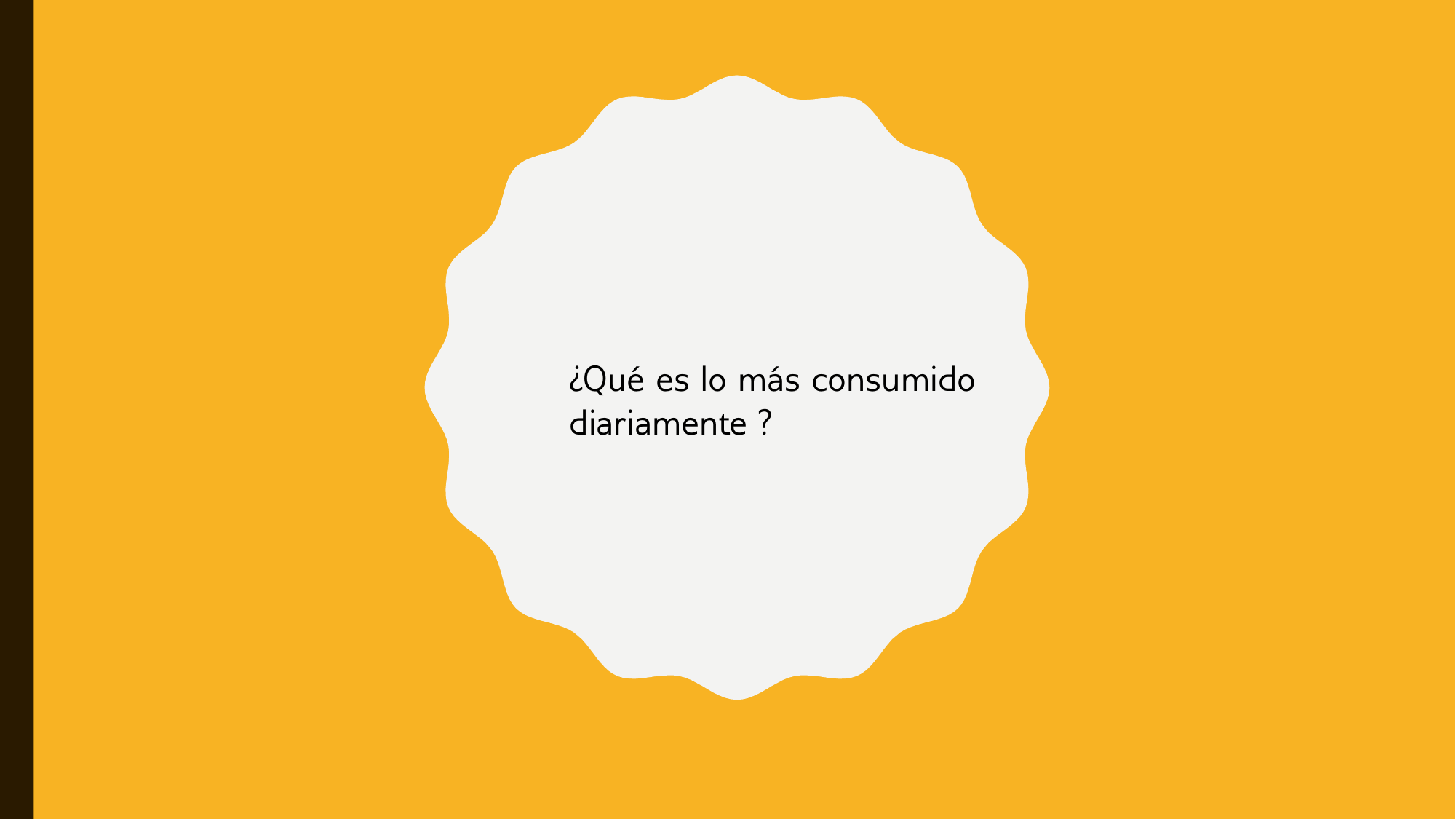

¿Qué es lo más consumido
diariamente ?